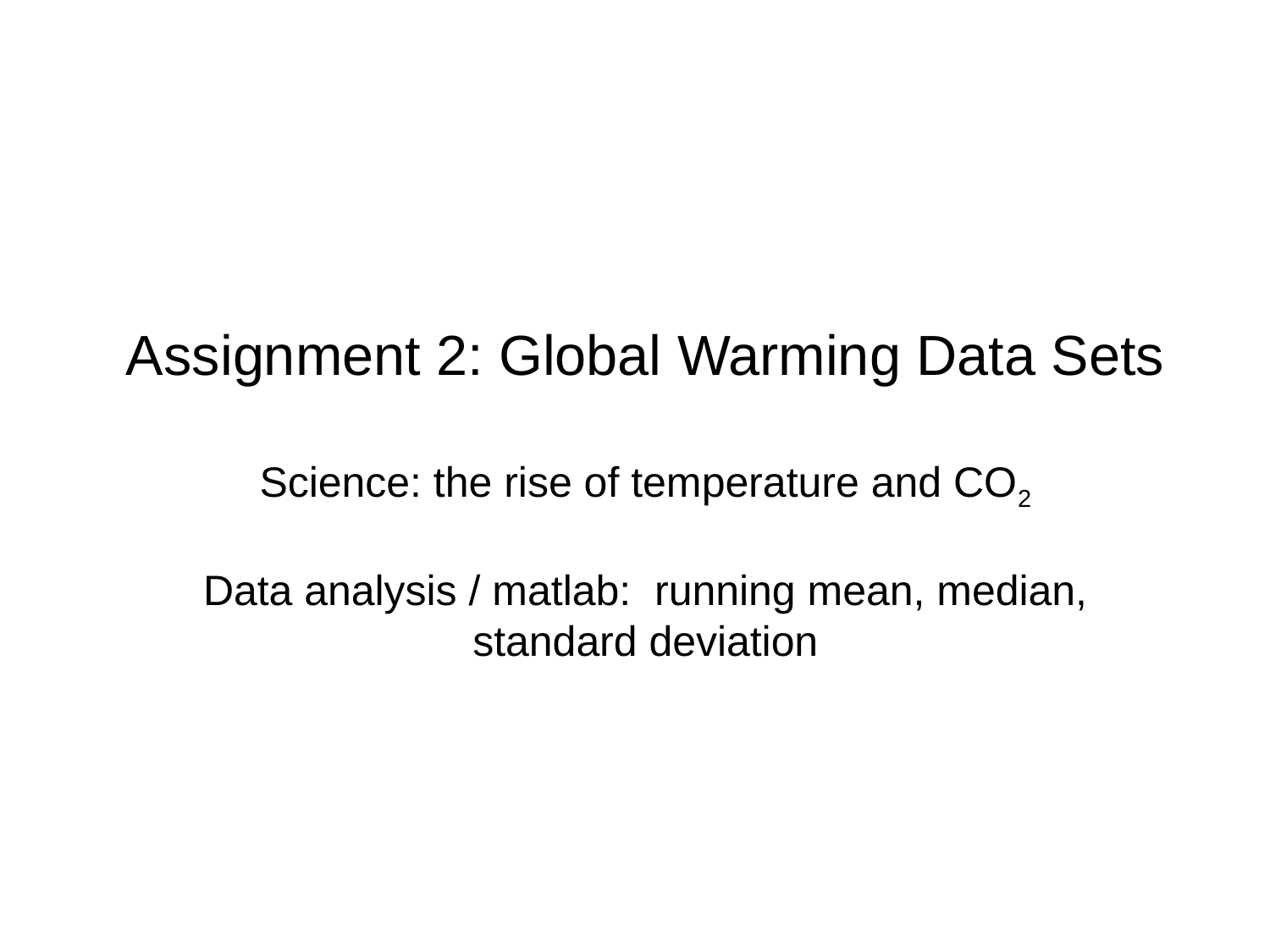

# Assignment 2: Global Warming Data Sets Science: the rise of temperature and CO2 Data analysis / matlab:  running mean, median, standard deviation